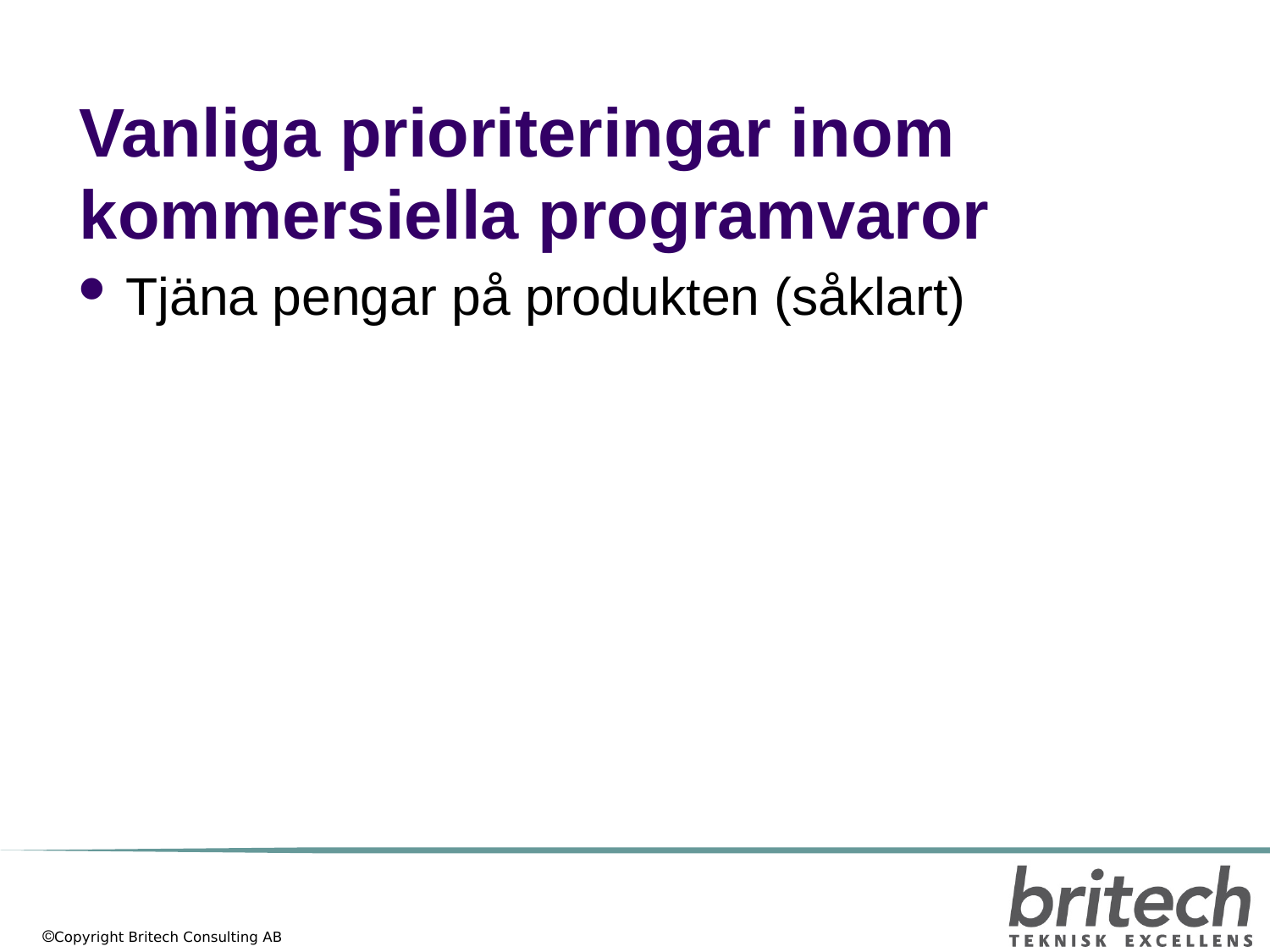

# Vanliga prioriteringar inom kommersiella programvaror
Tjäna pengar på produkten (såklart)